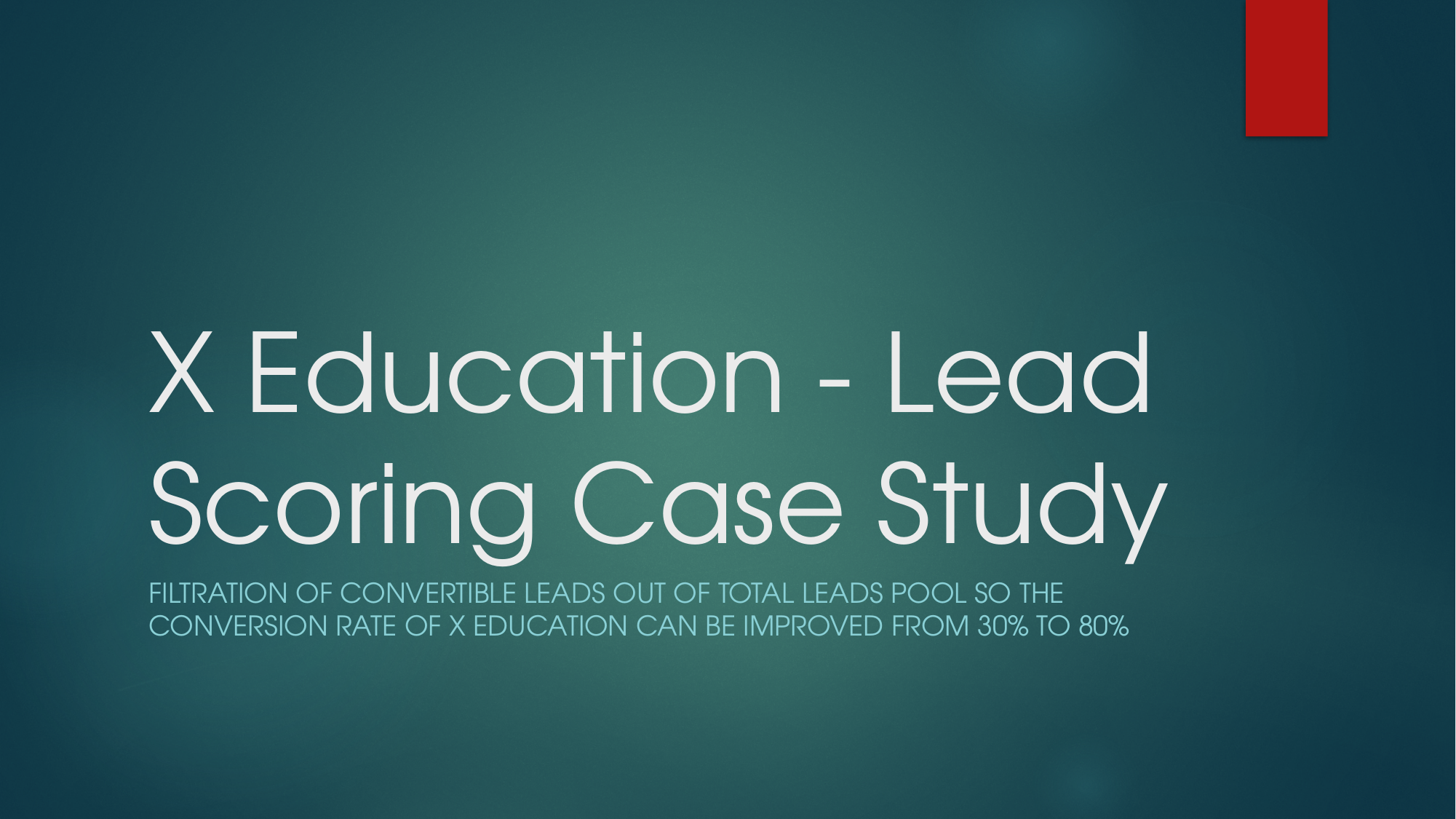

# X Education - Lead Scoring Case Study
Filtration of convertible leads out of total leads pool so the conversion rate of X education can be improved from 30% to 80%